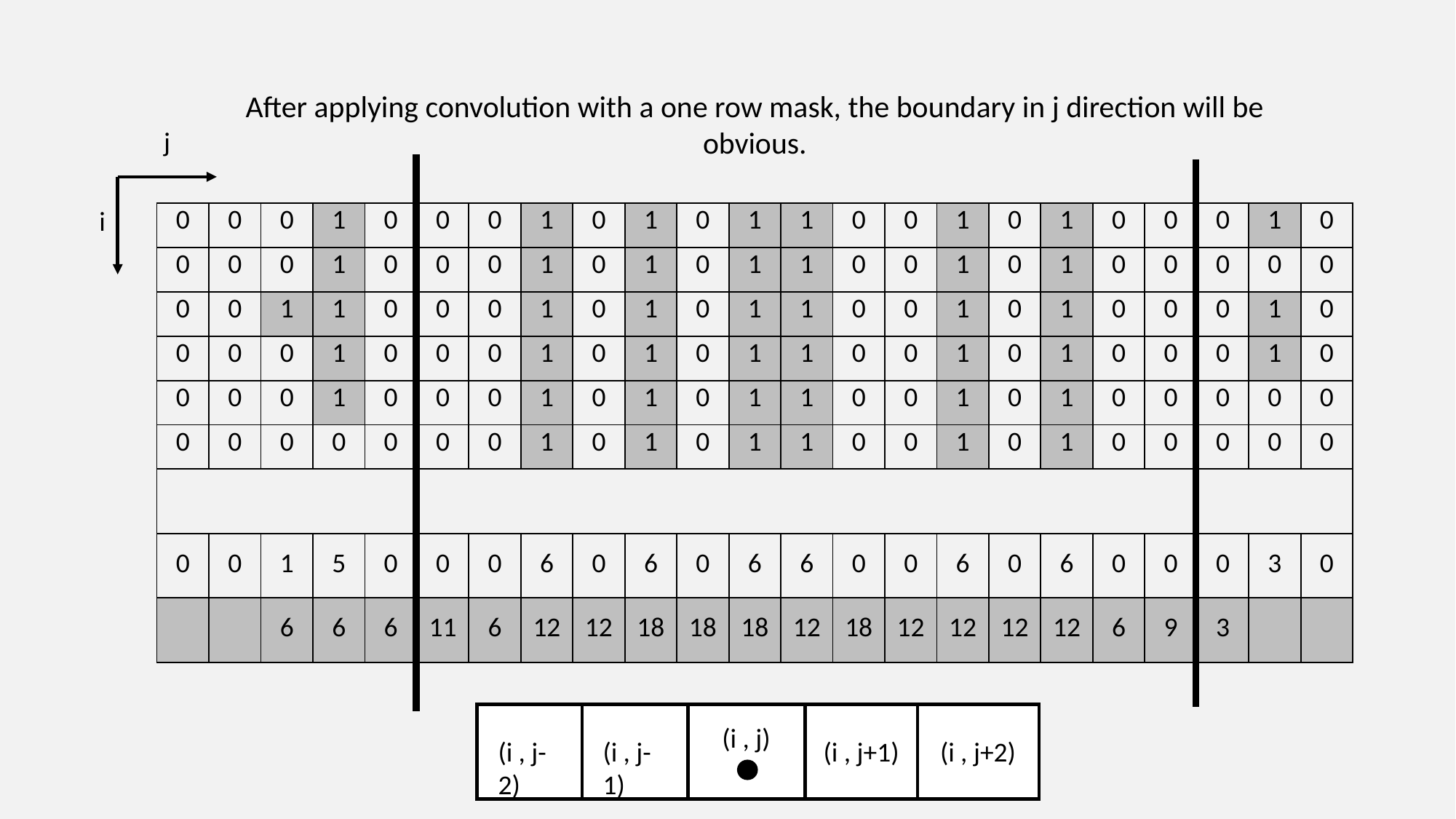

After applying convolution with a one row mask, the boundary in j direction will be obvious.
j
i
| 0 | 0 | 0 | 1 | 0 | 0 | 0 | 1 | 0 | 1 | 0 | 1 | 1 | 0 | 0 | 1 | 0 | 1 | 0 | 0 | 0 | 1 | 0 |
| --- | --- | --- | --- | --- | --- | --- | --- | --- | --- | --- | --- | --- | --- | --- | --- | --- | --- | --- | --- | --- | --- | --- |
| 0 | 0 | 0 | 1 | 0 | 0 | 0 | 1 | 0 | 1 | 0 | 1 | 1 | 0 | 0 | 1 | 0 | 1 | 0 | 0 | 0 | 0 | 0 |
| 0 | 0 | 1 | 1 | 0 | 0 | 0 | 1 | 0 | 1 | 0 | 1 | 1 | 0 | 0 | 1 | 0 | 1 | 0 | 0 | 0 | 1 | 0 |
| 0 | 0 | 0 | 1 | 0 | 0 | 0 | 1 | 0 | 1 | 0 | 1 | 1 | 0 | 0 | 1 | 0 | 1 | 0 | 0 | 0 | 1 | 0 |
| 0 | 0 | 0 | 1 | 0 | 0 | 0 | 1 | 0 | 1 | 0 | 1 | 1 | 0 | 0 | 1 | 0 | 1 | 0 | 0 | 0 | 0 | 0 |
| 0 | 0 | 0 | 0 | 0 | 0 | 0 | 1 | 0 | 1 | 0 | 1 | 1 | 0 | 0 | 1 | 0 | 1 | 0 | 0 | 0 | 0 | 0 |
|  |  |  |  |  |  |  |  |  |  |  |  |  |  |  |  |  |  |  |  |  |  |  |
| 0 | 0 | 1 | 5 | 0 | 0 | 0 | 6 | 0 | 6 | 0 | 6 | 6 | 0 | 0 | 6 | 0 | 6 | 0 | 0 | 0 | 3 | 0 |
|  |  | 6 | 6 | 6 | 11 | 6 | 12 | 12 | 18 | 18 | 18 | 12 | 18 | 12 | 12 | 12 | 12 | 6 | 9 | 3 |  |  |

(i , j)
(i , j-2)
(i , j-1)
(i , j+1)
(i , j+2)